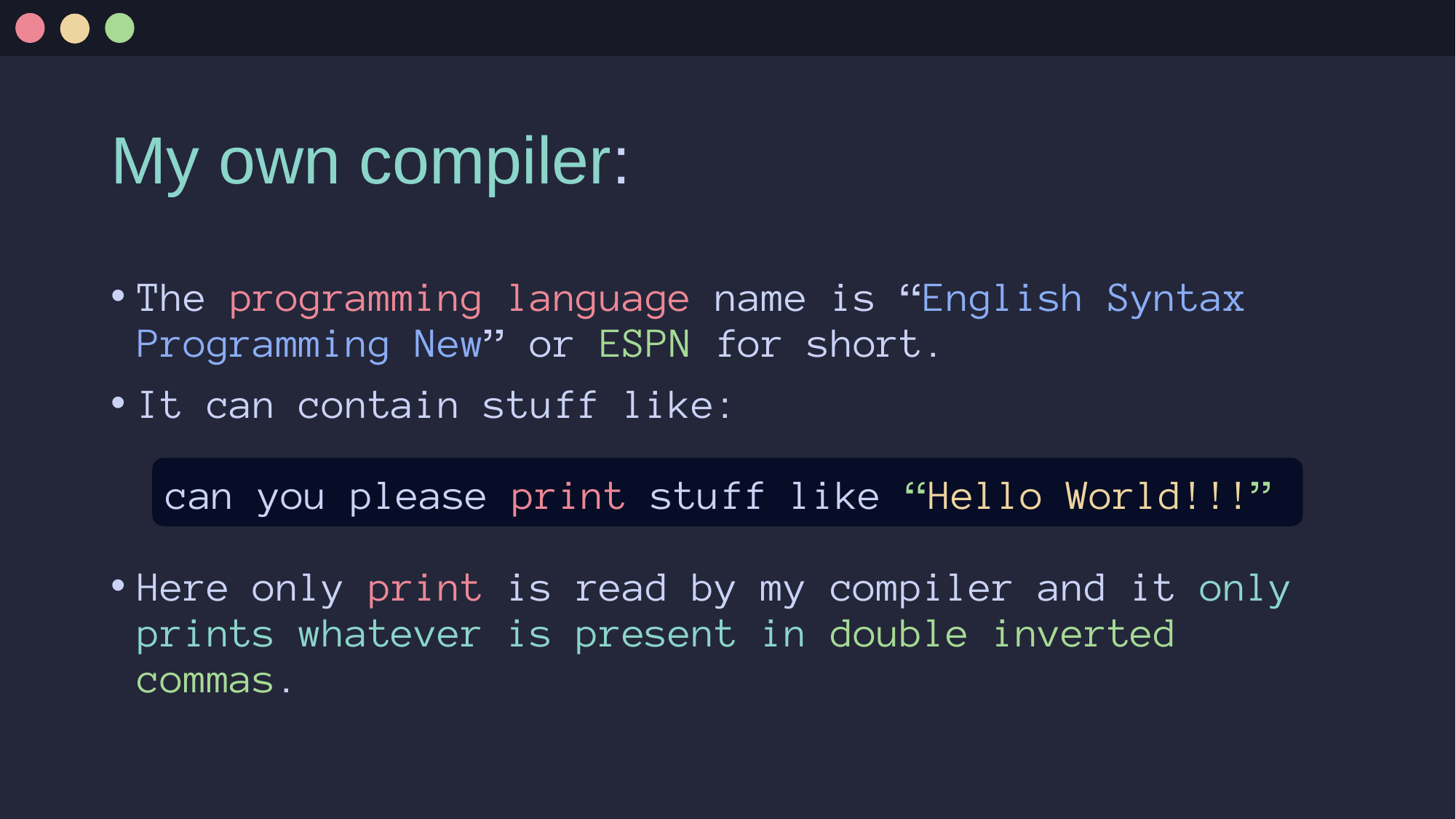

# My own compiler:
The programming language name is “English Syntax Programming New” or ESPN for short.
It can contain stuff like:

Here only print is read by my compiler and it only prints whatever is present in double inverted commas.
can you please print stuff like “Hello World!!!”